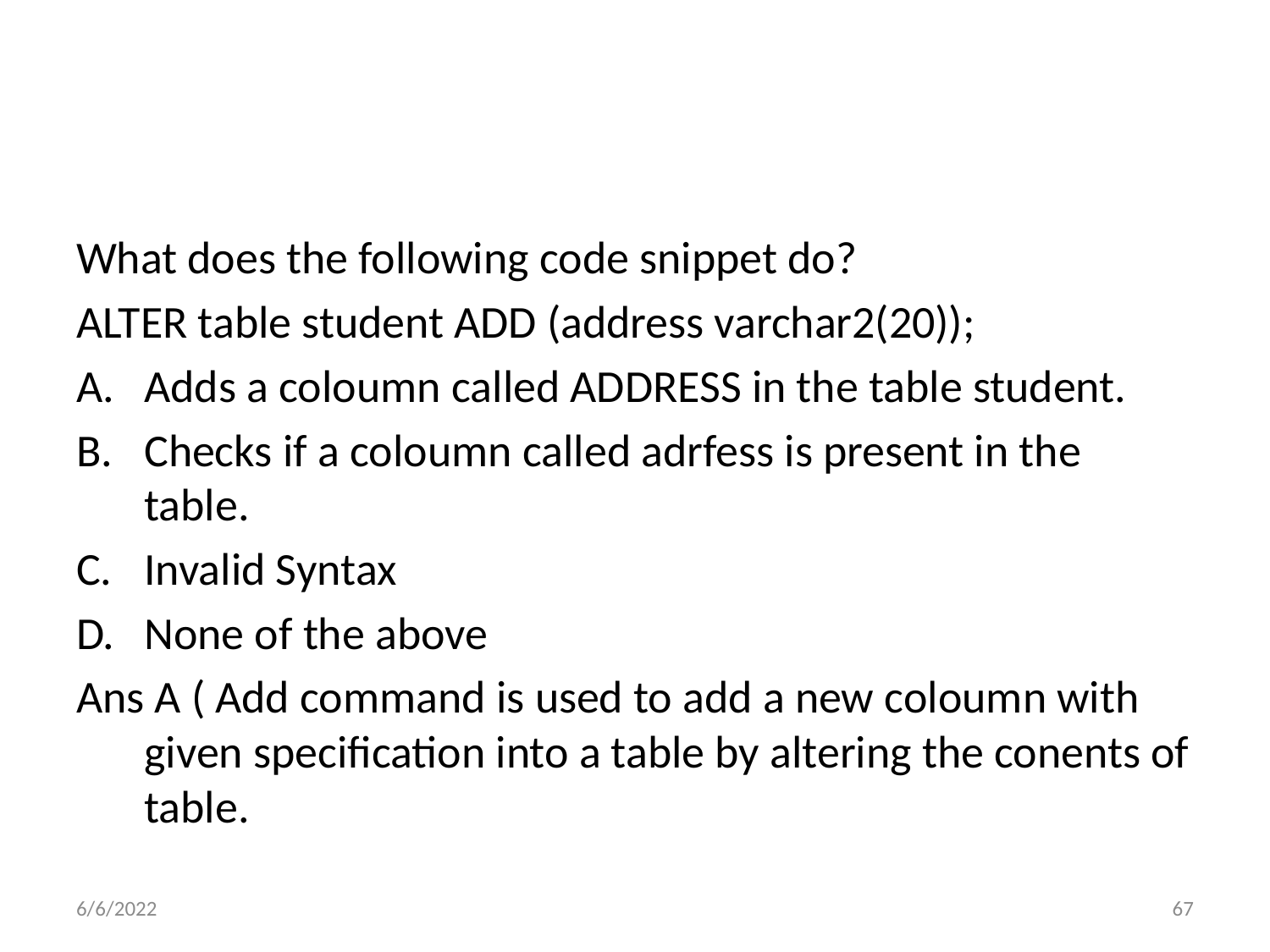

#
What does the following code snippet do?
ALTER table student ADD (address varchar2(20));
Adds a coloumn called ADDRESS in the table student.
Checks if a coloumn called adrfess is present in the table.
Invalid Syntax
None of the above
Ans A ( Add command is used to add a new coloumn with given specification into a table by altering the conents of table.

6/6/2022

67